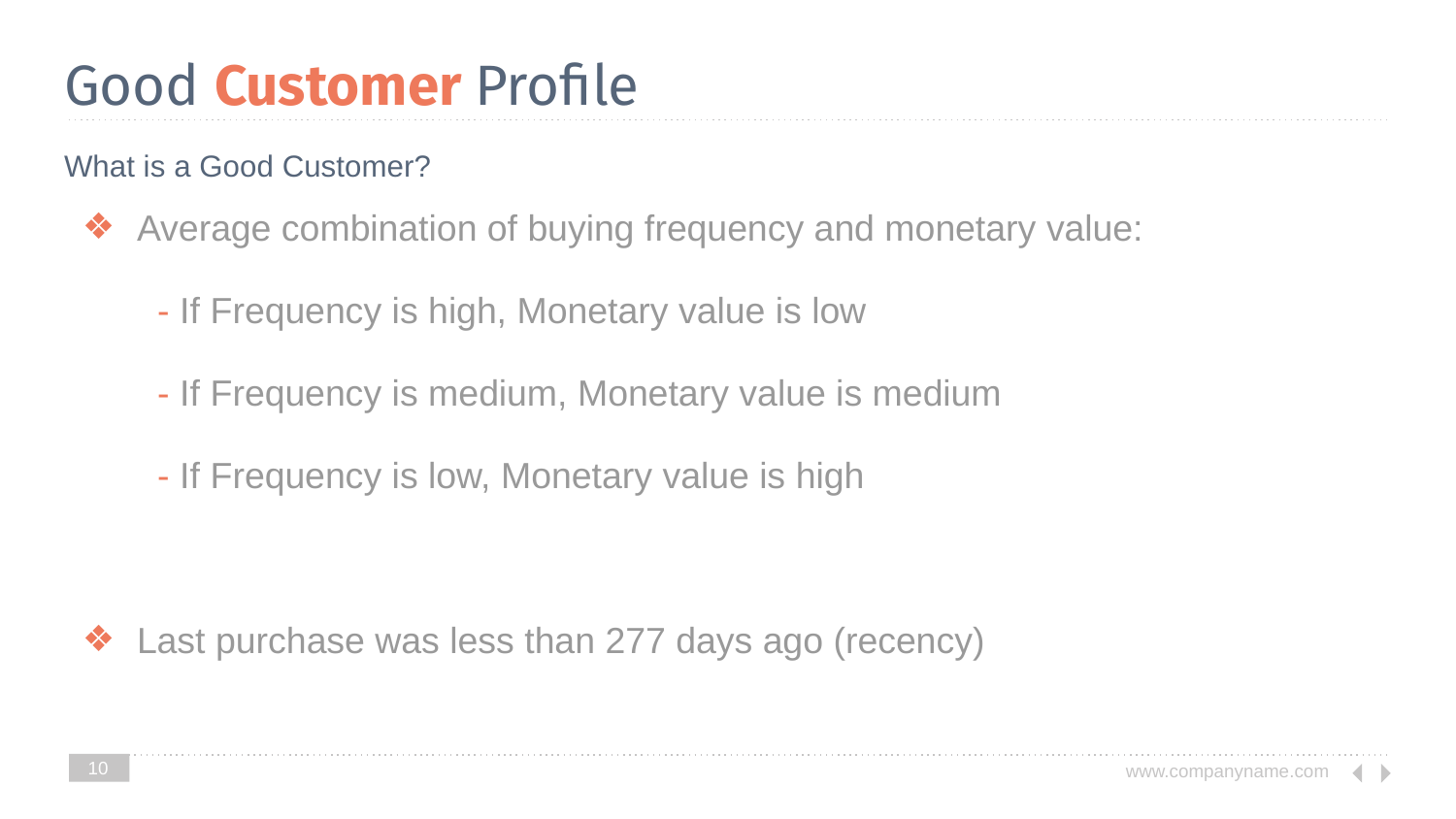

# Good Customer Profile
What is a Good Customer?
Average combination of buying frequency and monetary value:
  - If Frequency is high, Monetary value is low
  - If Frequency is medium, Monetary value is medium
  - If Frequency is low, Monetary value is high

Last purchase was less than 277 days ago (recency)
10